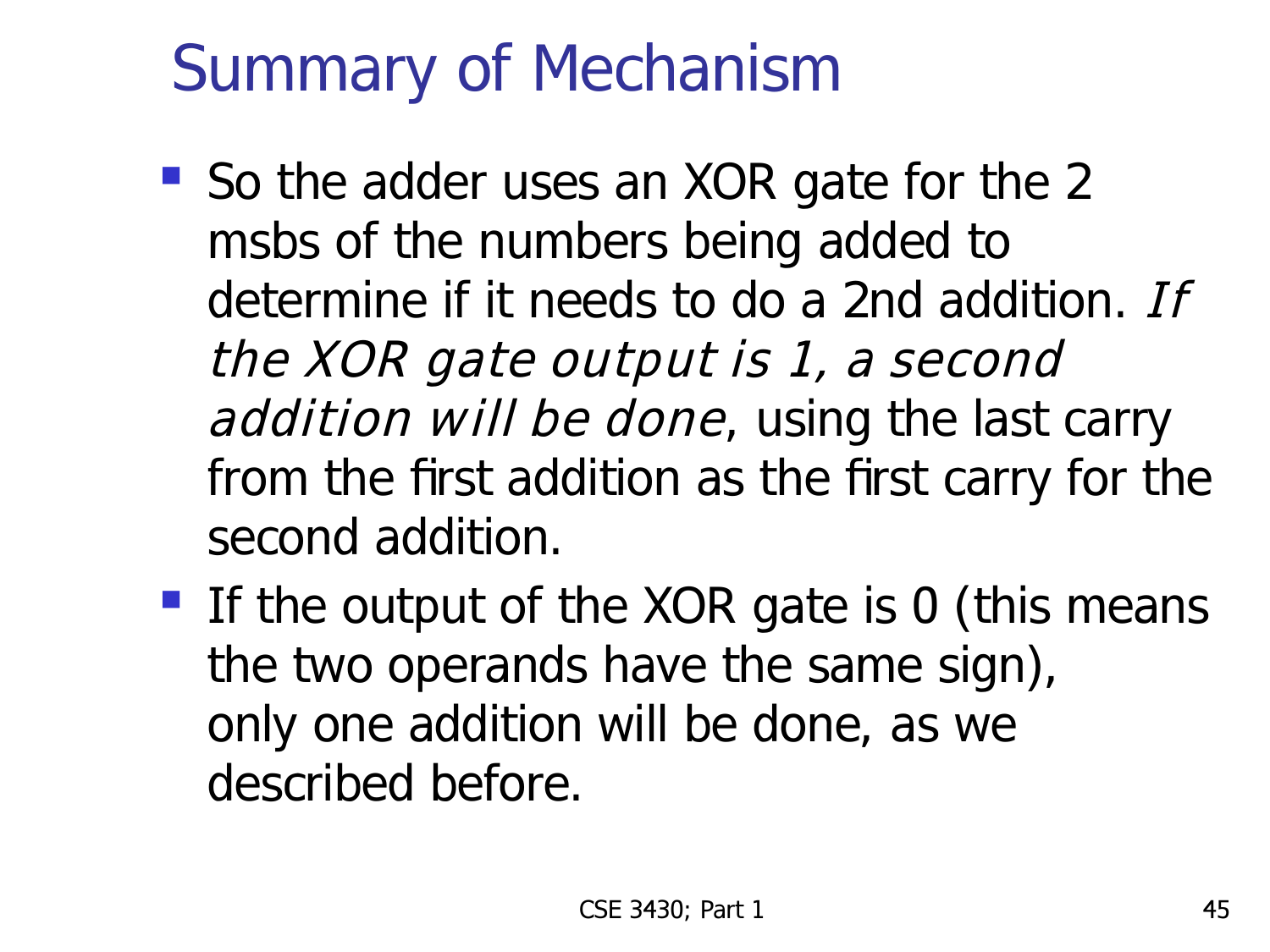

# Summary of Mechanism
So the adder uses an XOR gate for the 2 msbs of the numbers being added to determine if it needs to do a 2nd addition. If the XOR gate output is 1, a second addition will be done, using the last carry from the first addition as the first carry for the second addition.
If the output of the XOR gate is 0 (this means the two operands have the same sign), only one addition will be done, as we described before.
CSE 3430; Part 1
45